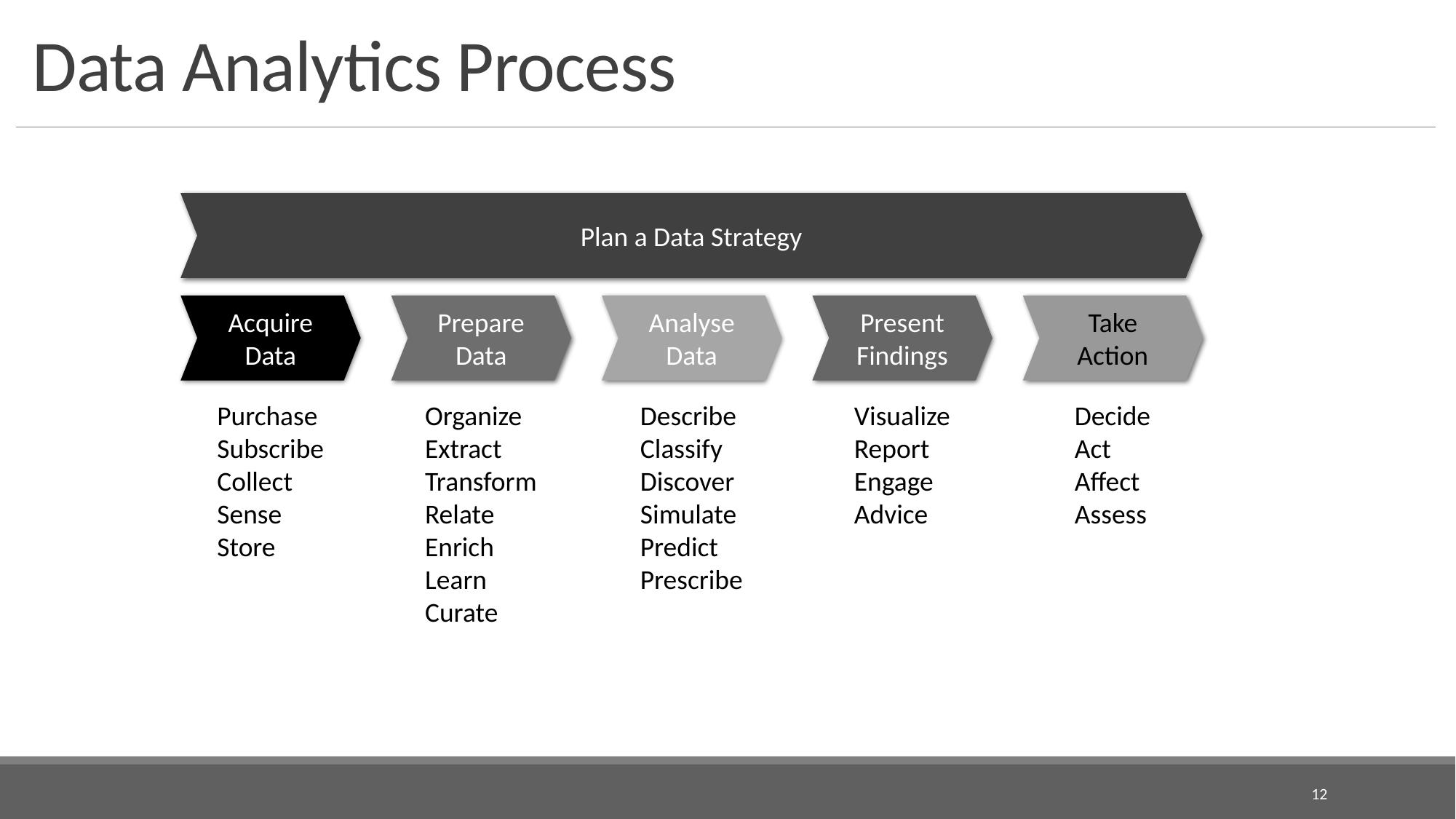

# Data Analytics Process
Plan a Data Strategy
Acquire
Data
Prepare
Data
Analyse
Data
Present
Findings
Take
Action
Purchase
Subscribe
Collect
Sense
Store
Organize
Extract
Transform
Relate
Enrich
Learn
Curate
Describe
Classify
Discover
Simulate
Predict
Prescribe
Visualize
Report
Engage
Advice
Decide
Act
Affect
Assess
12